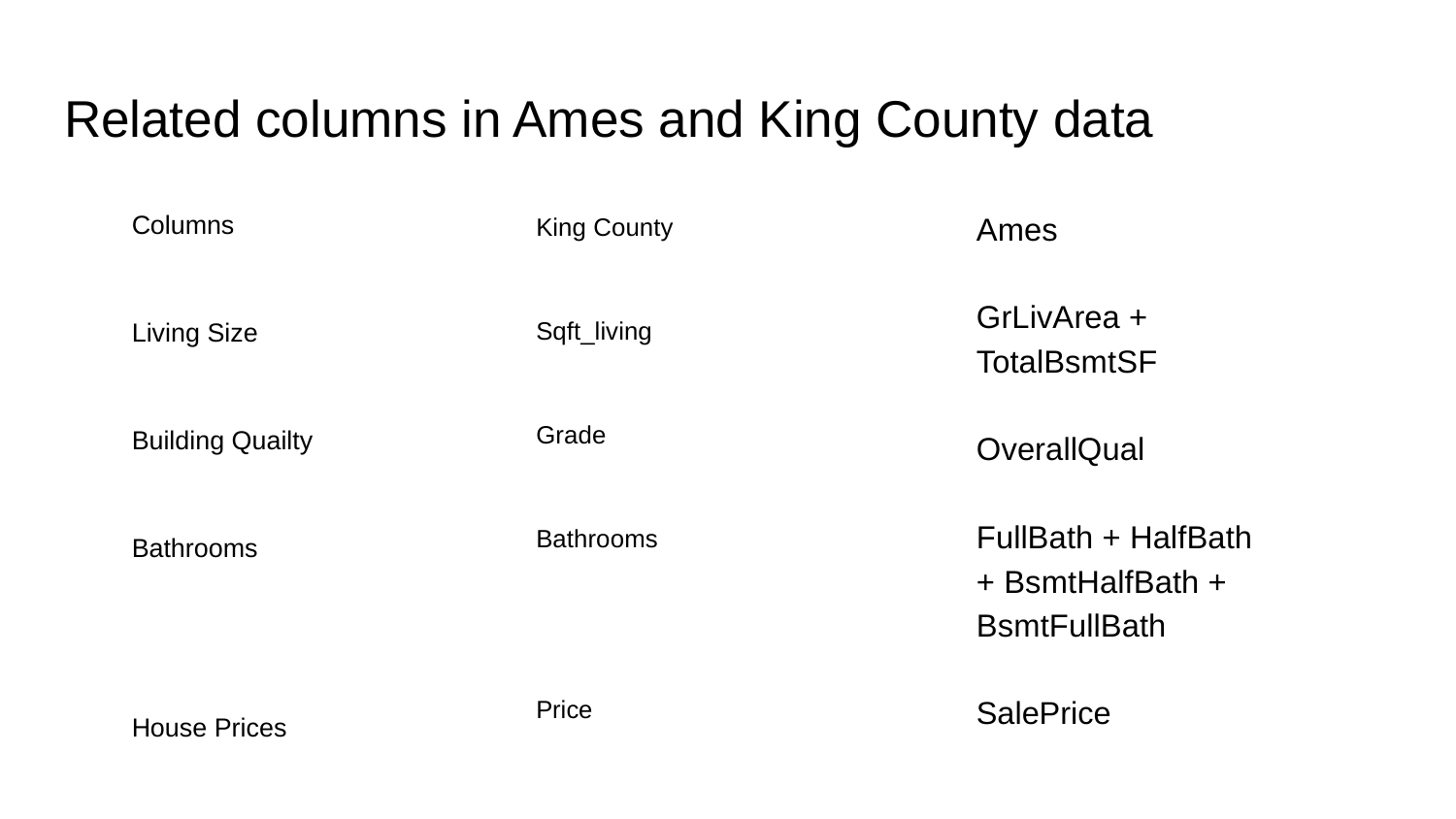

# Related columns in Ames and King County data
Columns

Living Size

Building Quailty

Bathrooms

House Prices

Ames

GrLivArea + TotalBsmtSF

OverallQual

FullBath + HalfBath + BsmtHalfBath + BsmtFullBath

SalePrice
King County

Sqft_living

Grade

Bathrooms

Price